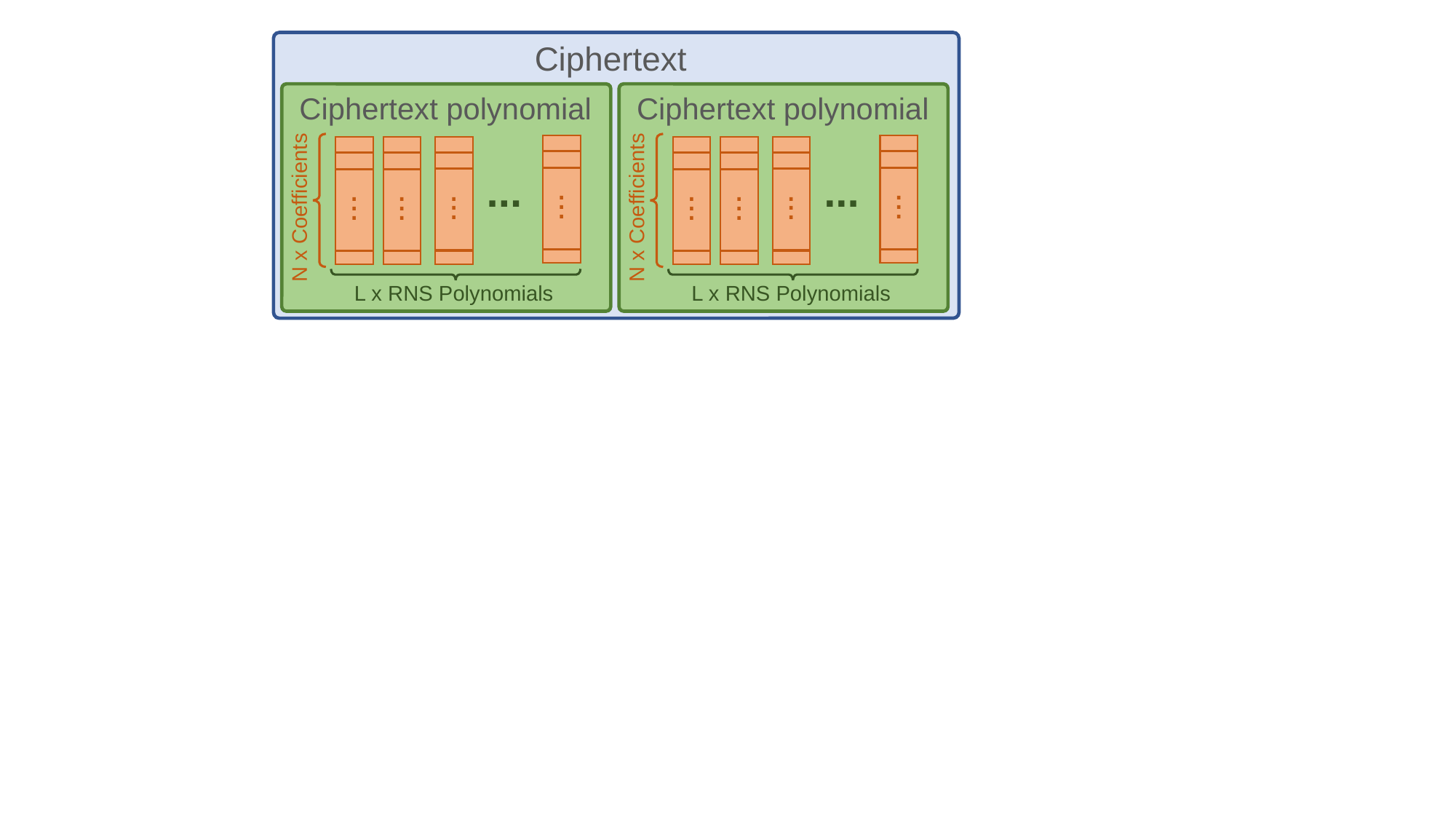

Ciphertext
Ciphertext polynomial

.
.
.

.
.
.

.
.
.

.
.
.

...
N x Coefficients
L x RNS Polynomials
Ciphertext polynomial

.
.
.

.
.
.

.
.
.

.
.
.

...
N x Coefficients
L x RNS Polynomials